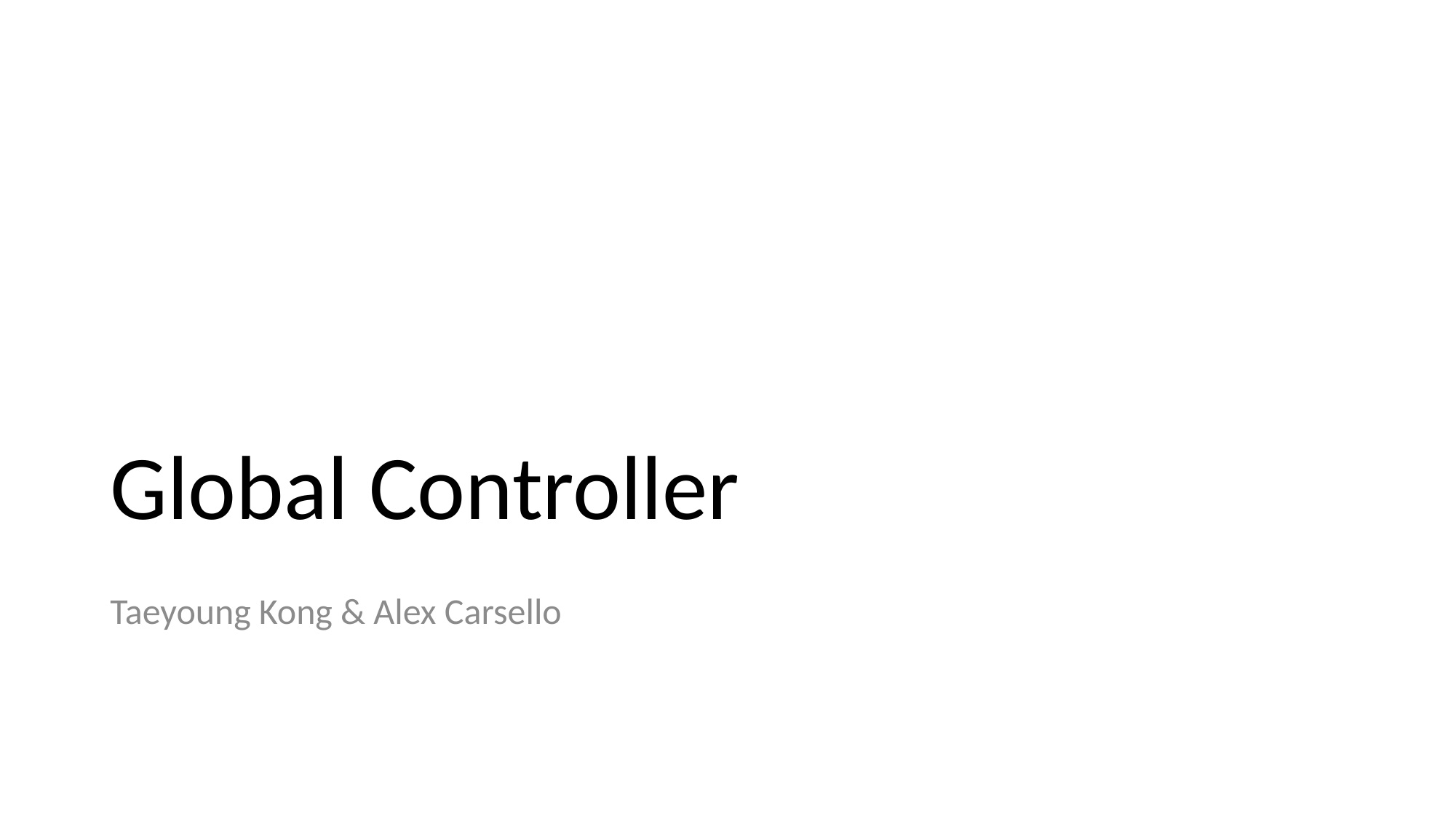

# Global Controller
Taeyoung Kong & Alex Carsello